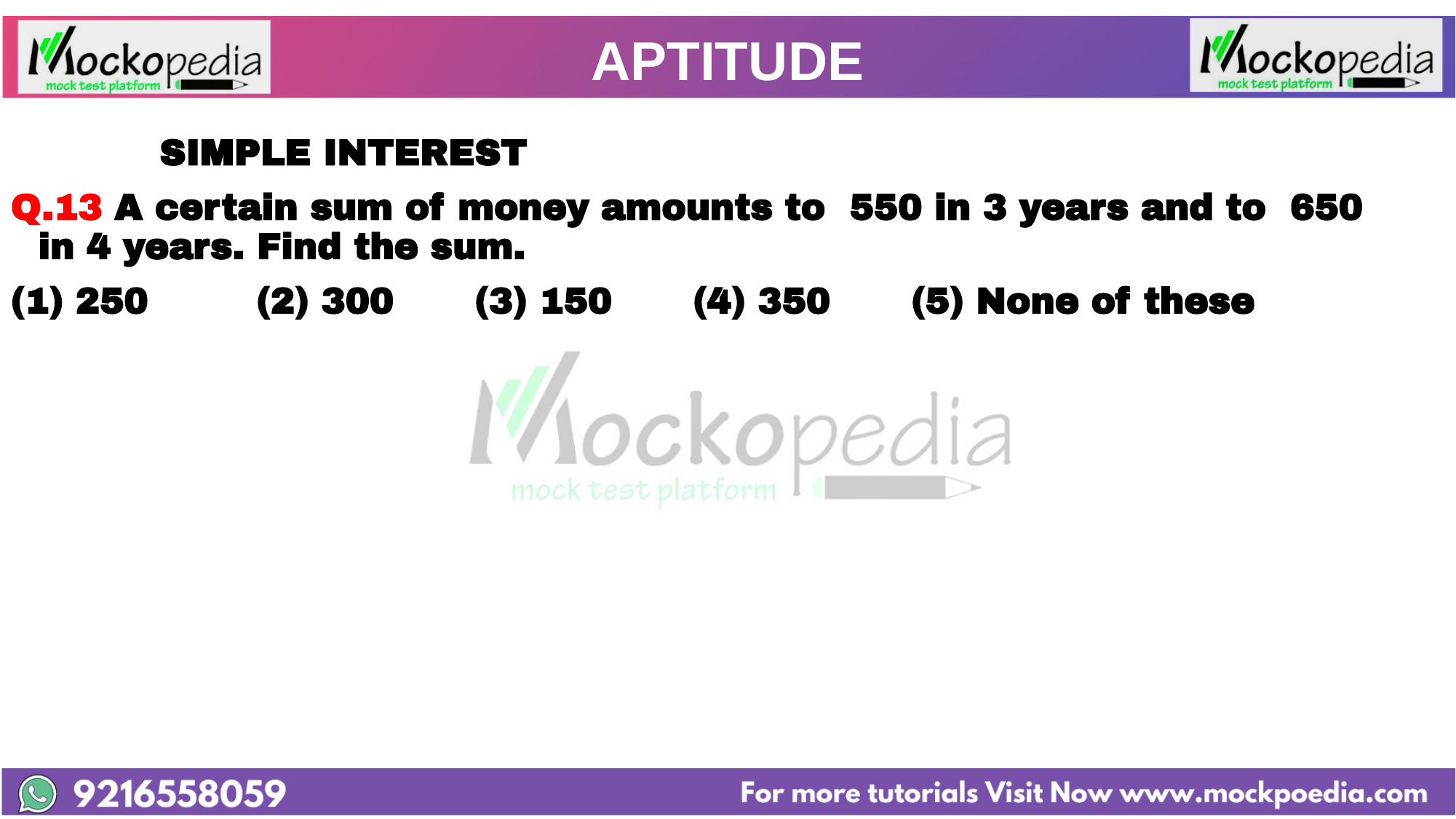

# APTITUDE
		 SIMPLE INTEREST
Q.13 A certain sum of money amounts to  550 in 3 years and to  650 in 4 years. Find the sum.
(1) 250 	(2) 300 	(3) 150 	(4) 350 	(5) None of these